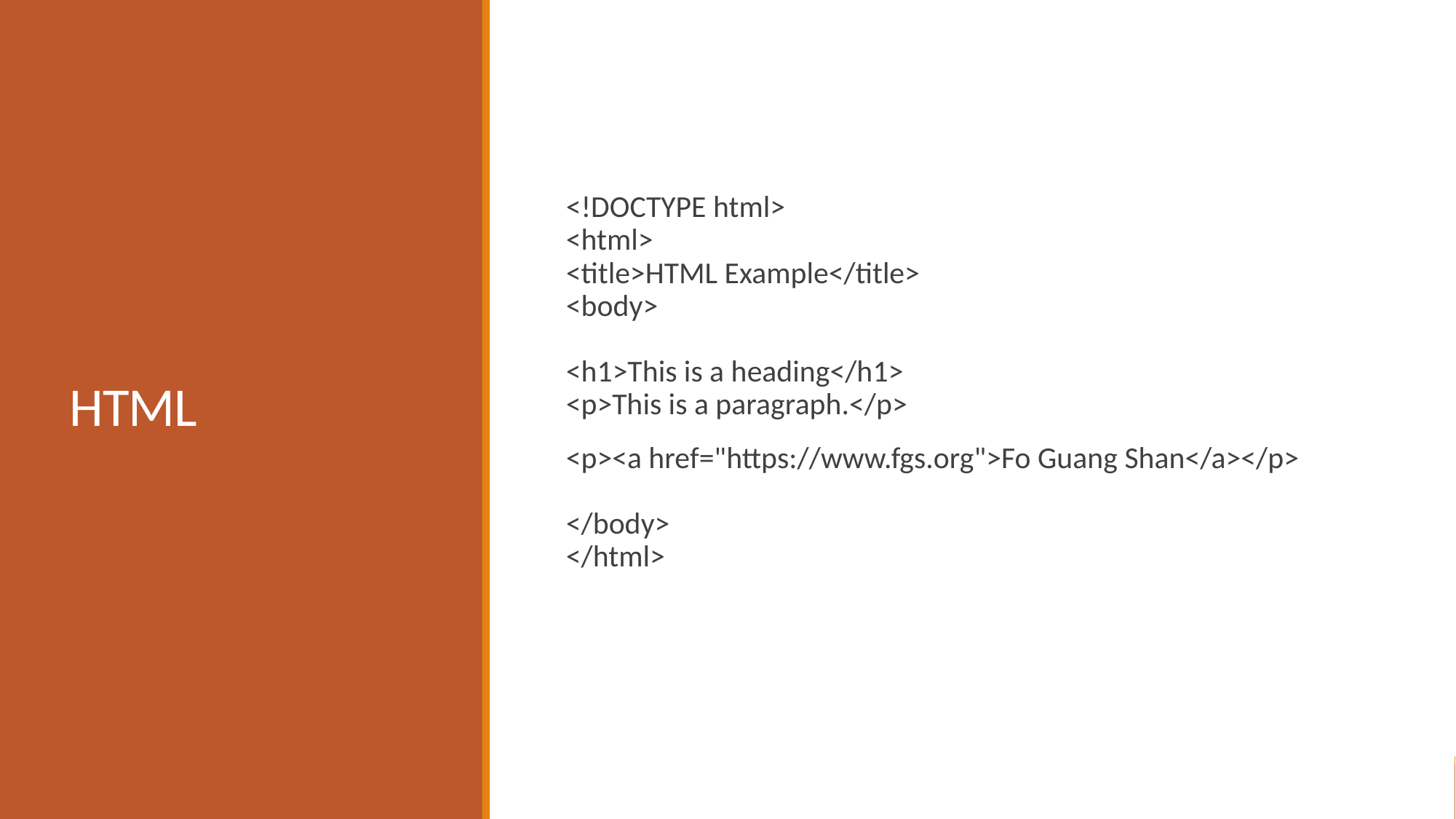

# HTML
<!DOCTYPE html>
<html>
<title>HTML Example</title>
<body>
<h1>This is a heading</h1>
<p>This is a paragraph.</p>
<p><a href="https://www.fgs.org">Fo Guang Shan</a></p>
</body>
</html>